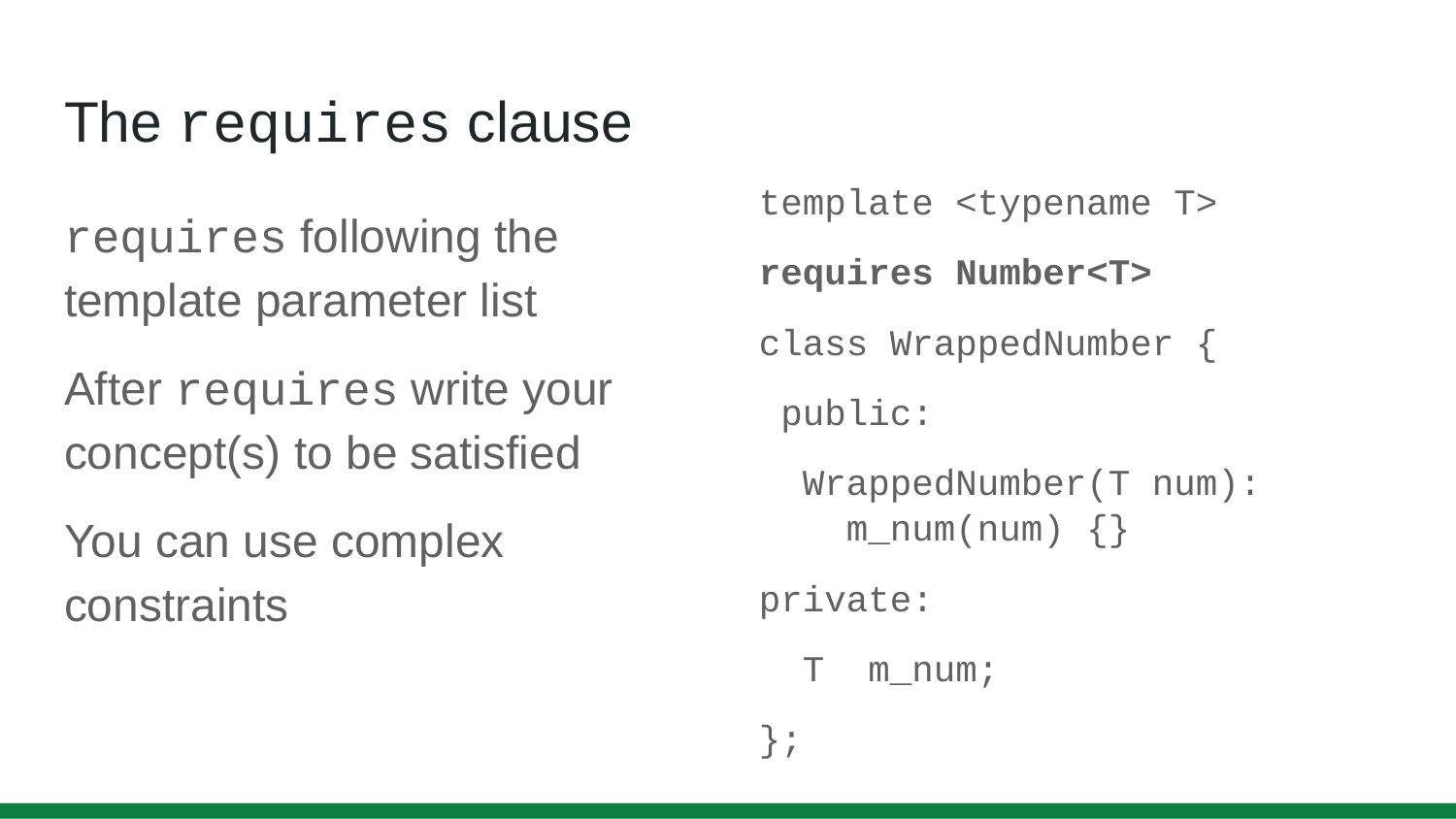

# The requires clause
template <typename T>
requires Number<T>
class WrappedNumber {
 public:
  WrappedNumber(T num):
    m_num(num) {}
private:
  T  m_num;
};

requires following the template parameter list
After requires write your concept(s) to be satisfied
You can use complex constraints